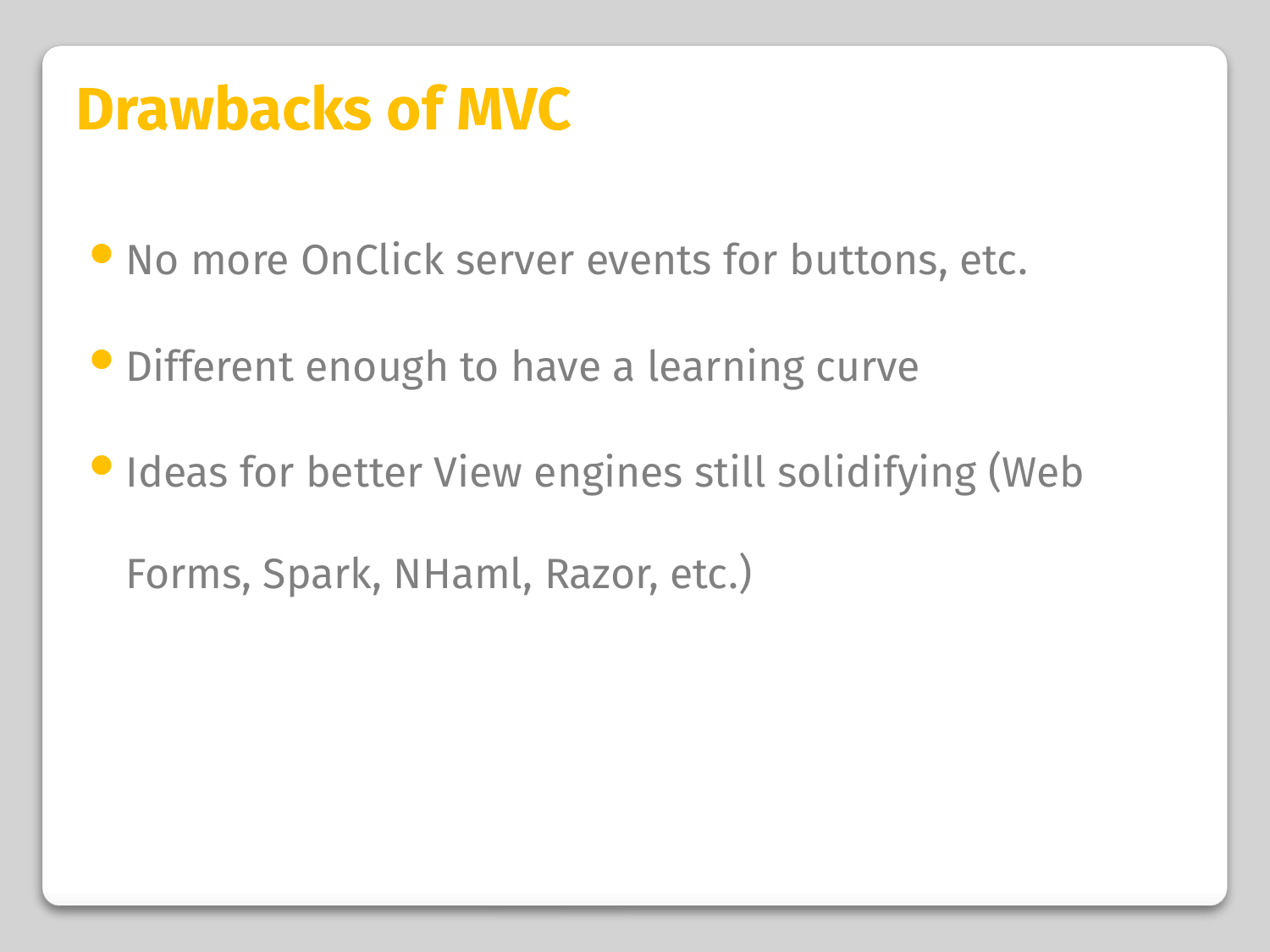

Drawbacks of MVC
No more OnClick server events for buttons, etc.
Different enough to have a learning curve
Ideas for better View engines still solidifying (Web Forms, Spark, NHaml, Razor, etc.)